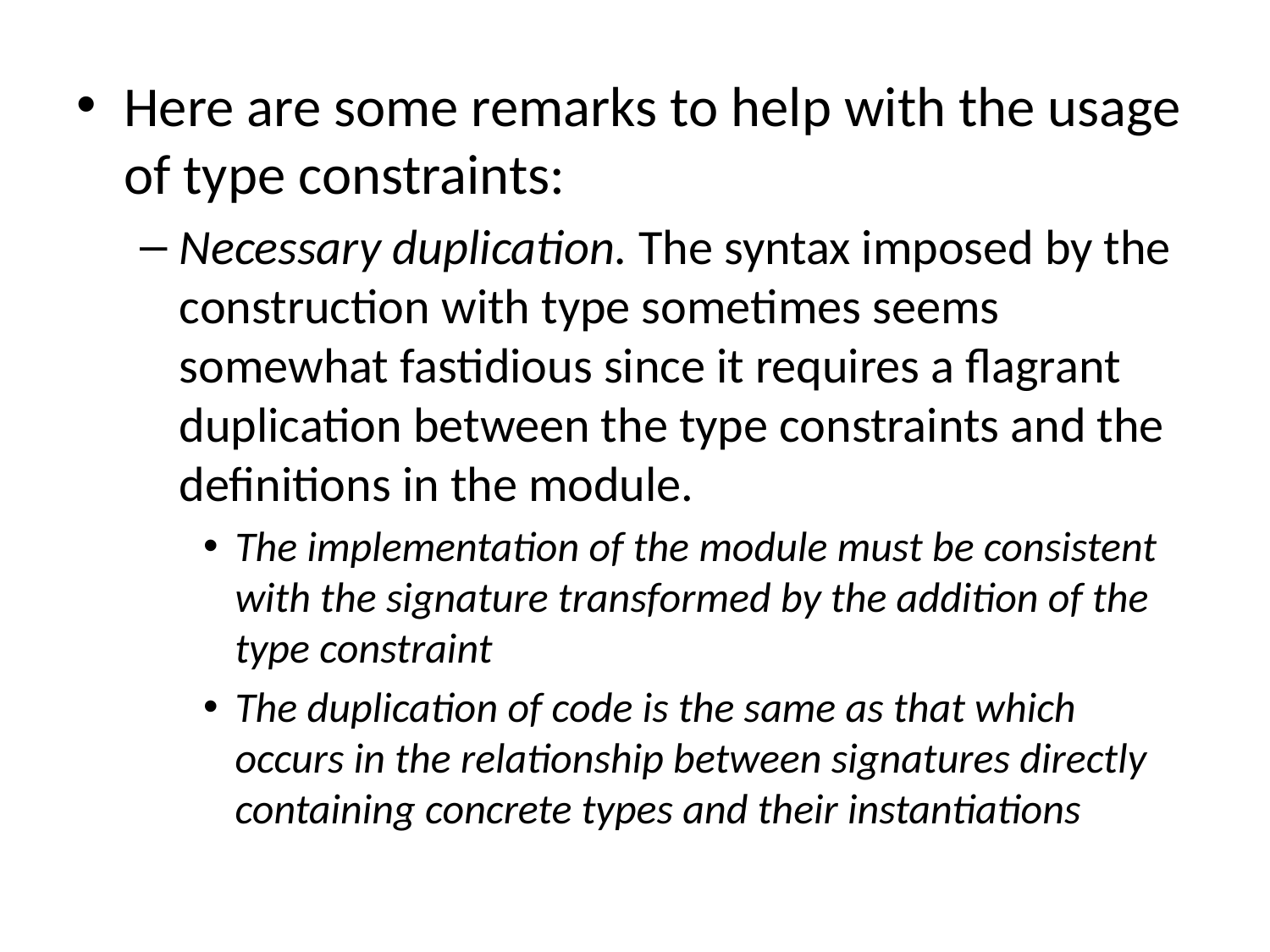

Here are some remarks to help with the usage of type constraints:
Necessary duplication. The syntax imposed by the construction with type sometimes seems somewhat fastidious since it requires a flagrant duplication between the type constraints and the definitions in the module.
The implementation of the module must be consistent with the signature transformed by the addition of the type constraint
The duplication of code is the same as that which occurs in the relationship between signatures directly containing concrete types and their instantiations